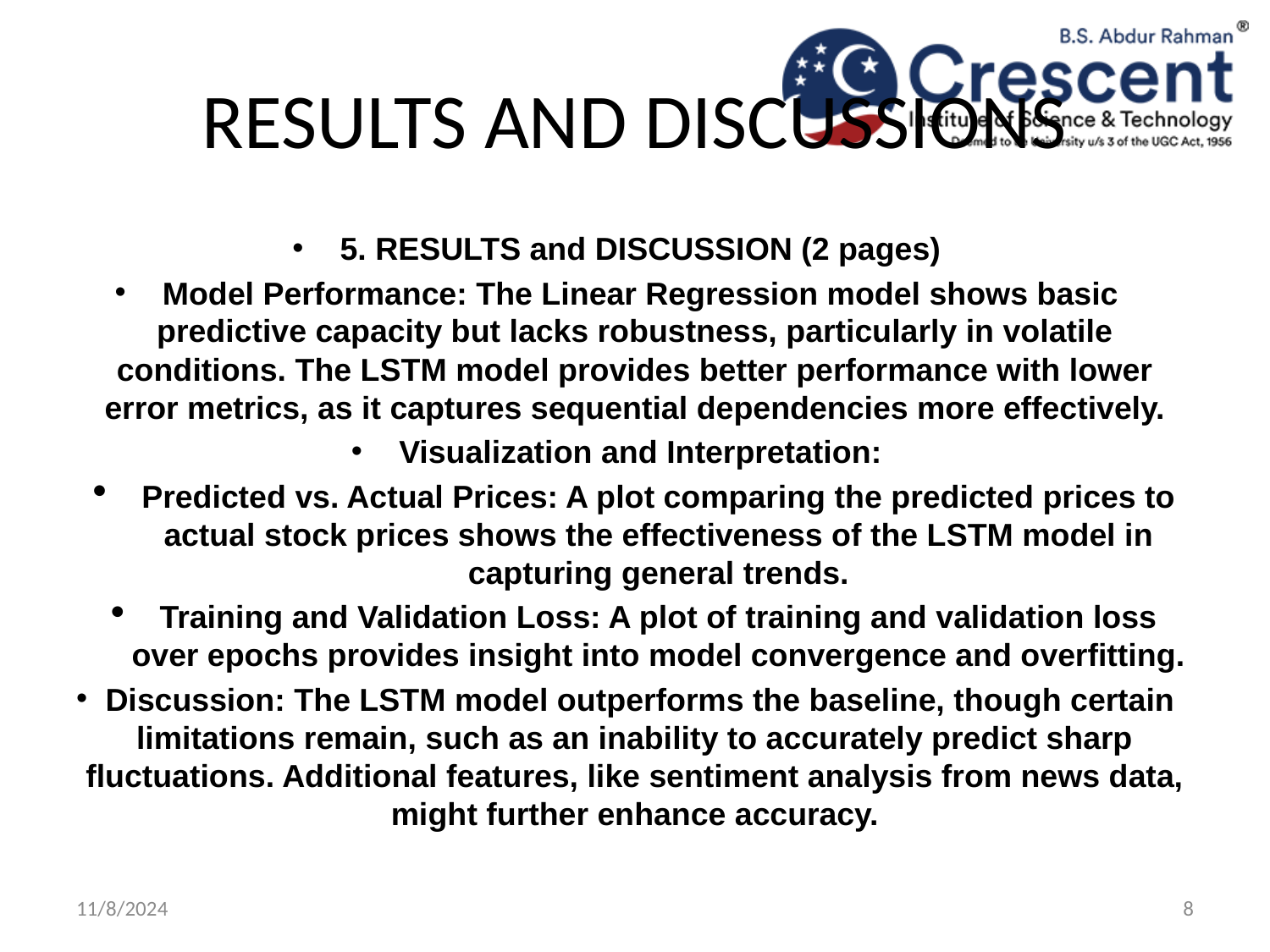

# RESULTS AND DISCUSSIONS
5. RESULTS and DISCUSSION (2 pages)
Model Performance: The Linear Regression model shows basic predictive capacity but lacks robustness, particularly in volatile conditions. The LSTM model provides better performance with lower error metrics, as it captures sequential dependencies more effectively.
Visualization and Interpretation:
Predicted vs. Actual Prices: A plot comparing the predicted prices to actual stock prices shows the effectiveness of the LSTM model in capturing general trends.
Training and Validation Loss: A plot of training and validation loss over epochs provides insight into model convergence and overfitting.
Discussion: The LSTM model outperforms the baseline, though certain limitations remain, such as an inability to accurately predict sharp fluctuations. Additional features, like sentiment analysis from news data, might further enhance accuracy.

11/8/2024
8